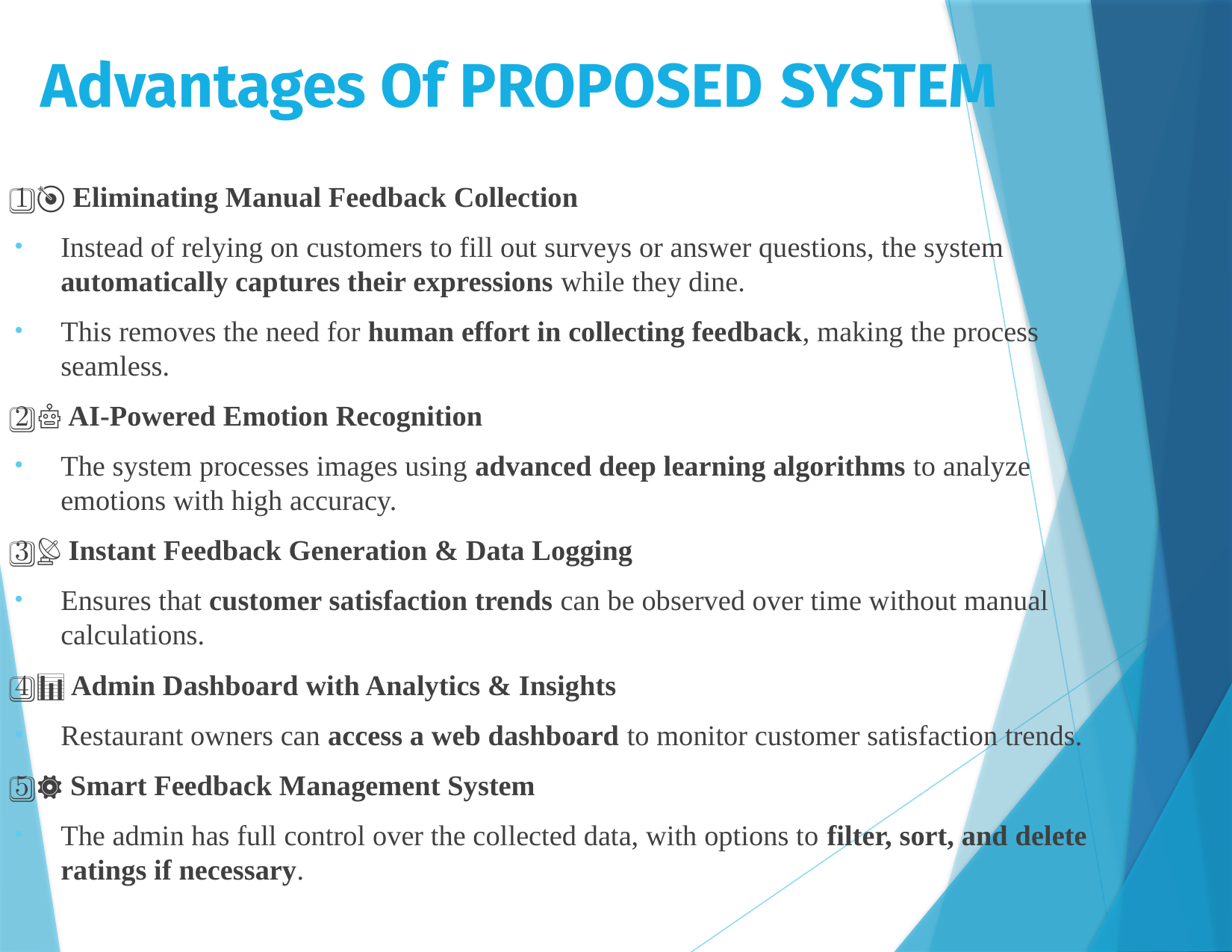

# Advantages Of PROPOSED SYSTEM
1️⃣ 🎯 Eliminating Manual Feedback Collection
Instead of relying on customers to fill out surveys or answer questions, the system automatically captures their expressions while they dine.
This removes the need for human effort in collecting feedback, making the process seamless.
2️⃣ 🤖 AI-Powered Emotion Recognition
The system processes images using advanced deep learning algorithms to analyze emotions with high accuracy.
3️⃣ 📡 Instant Feedback Generation & Data Logging
Ensures that customer satisfaction trends can be observed over time without manual calculations.
4️⃣ 📊 Admin Dashboard with Analytics & Insights
Restaurant owners can access a web dashboard to monitor customer satisfaction trends.
5️⃣ ⚙️ Smart Feedback Management System
The admin has full control over the collected data, with options to filter, sort, and delete ratings if necessary.